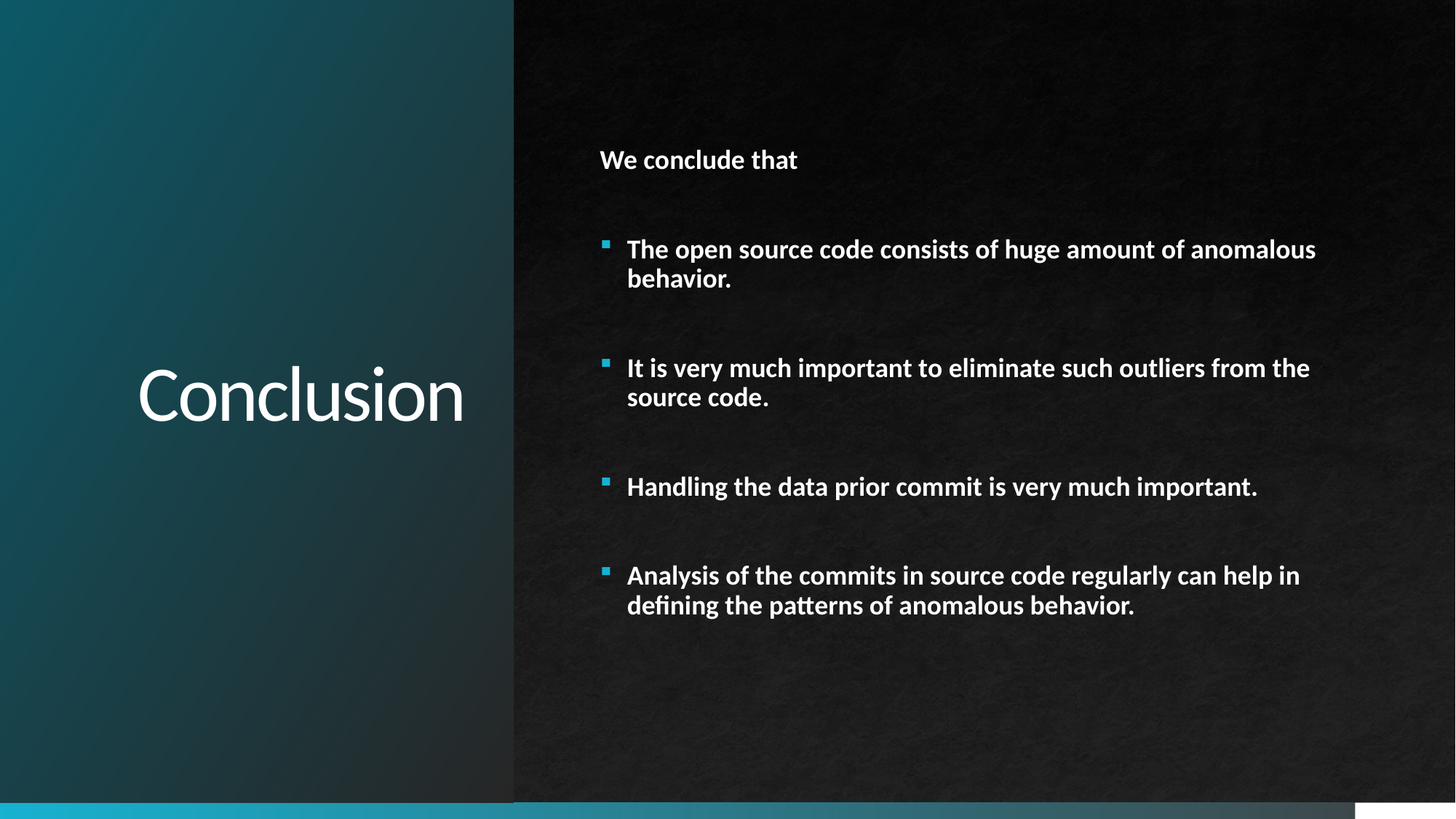

# Conclusion

We conclude that

The open source code consists of huge amount of anomalous behavior.

It is very much important to eliminate such outliers from the source code.

Handling the data prior commit is very much important.

Analysis of the commits in source code regularly can help in defining the patterns of anomalous behavior.